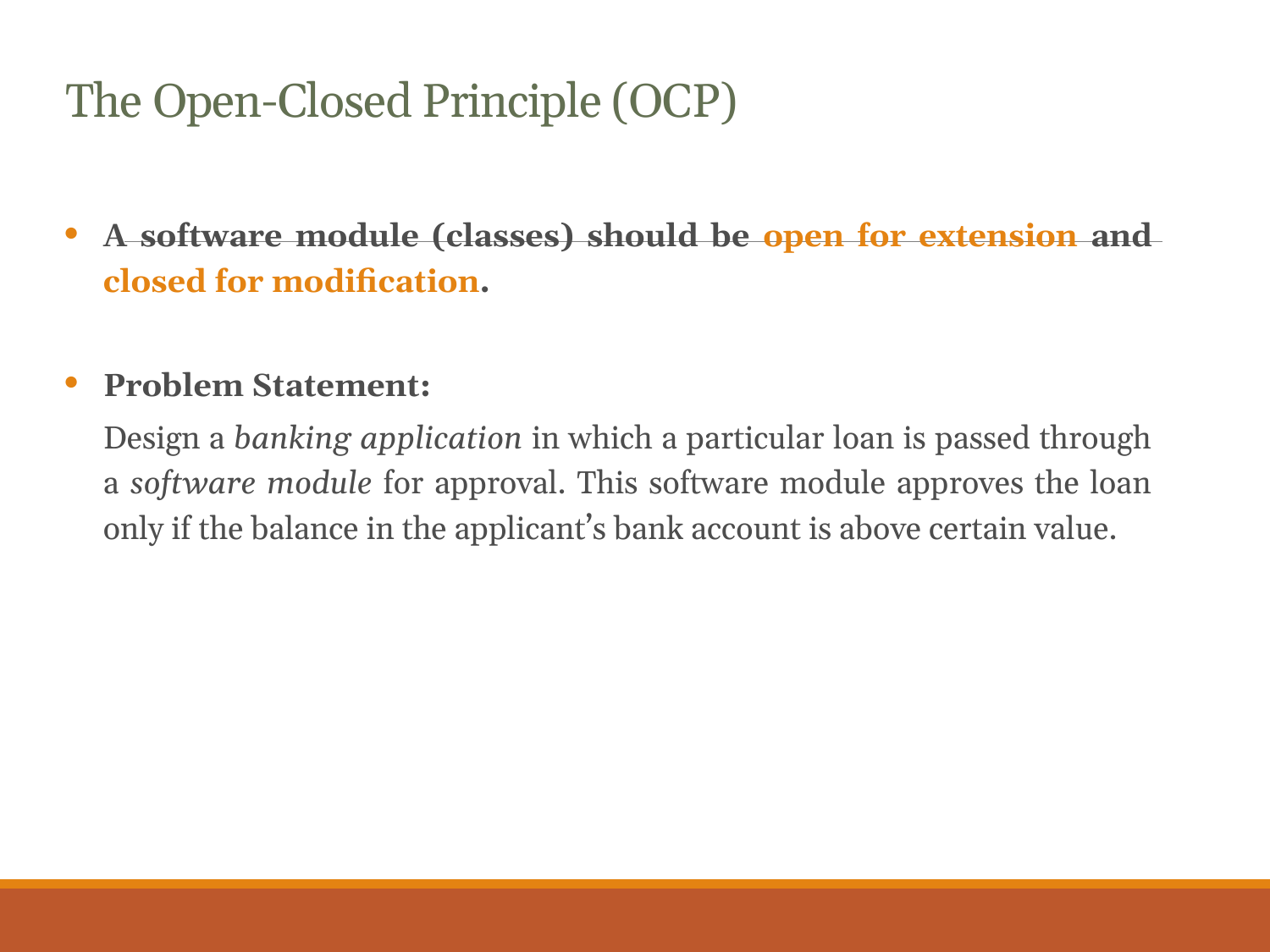

# The Open-Closed Principle (OCP)
A software module (classes) should be open for extension and closed for modification.

Problem Statement:
	Design a banking application in which a particular loan is passed through a software module for approval. This software module approves the loan only if the balance in the applicant’s bank account is above certain value.